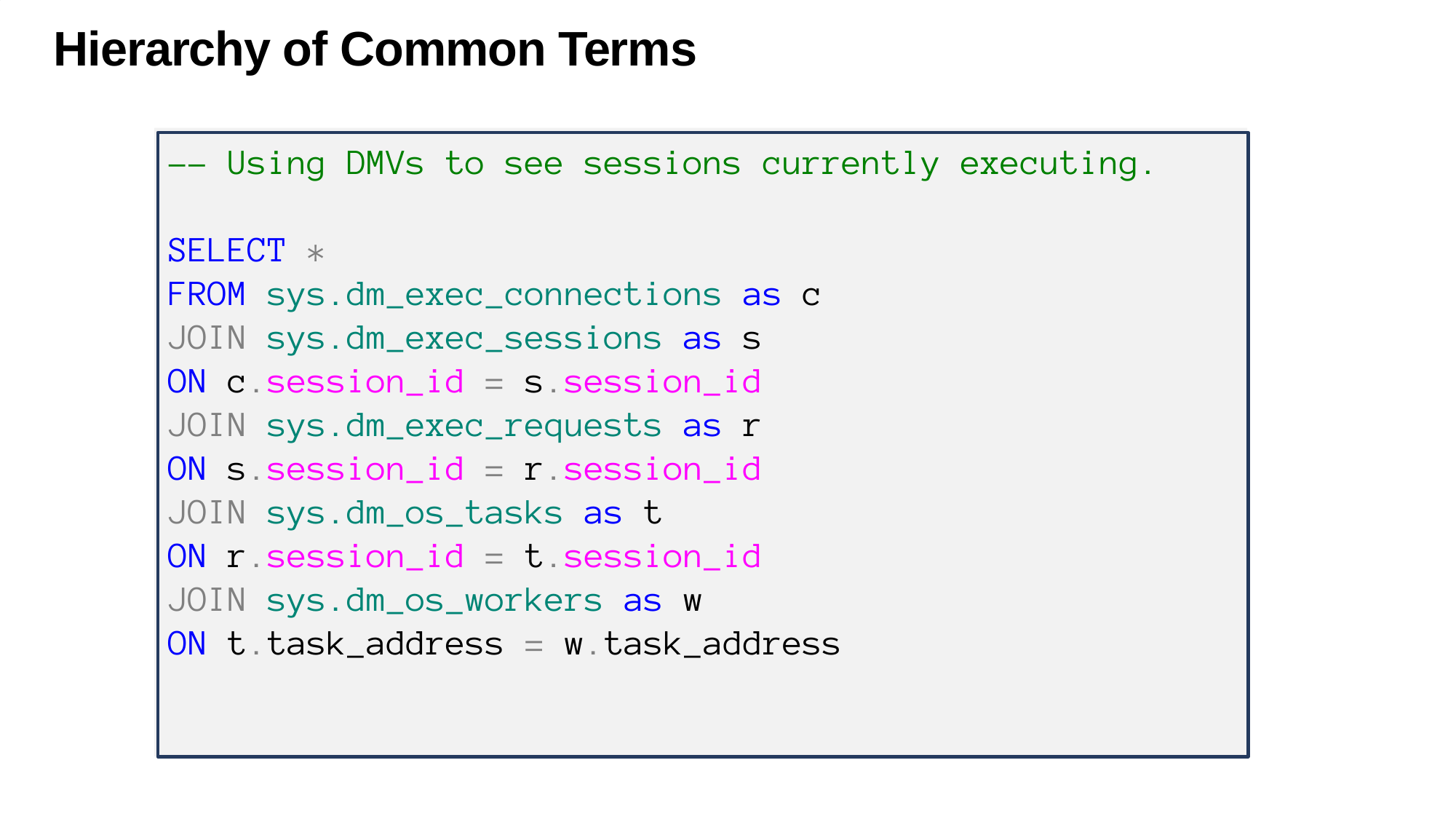

# Hierarchy of Common Terms

-- Using DMVs to see sessions currently executing.

SELECT *
FROM sys.dm_exec_connections as c
JOIN sys.dm_exec_sessions as s
ON c.session_id = s.session_id
JOIN sys.dm_exec_requests as r
ON s.session_id = r.session_id
JOIN sys.dm_os_tasks as t
ON r.session_id = t.session_id
JOIN sys.dm_os_workers as w
ON t.task_address = w.task_address